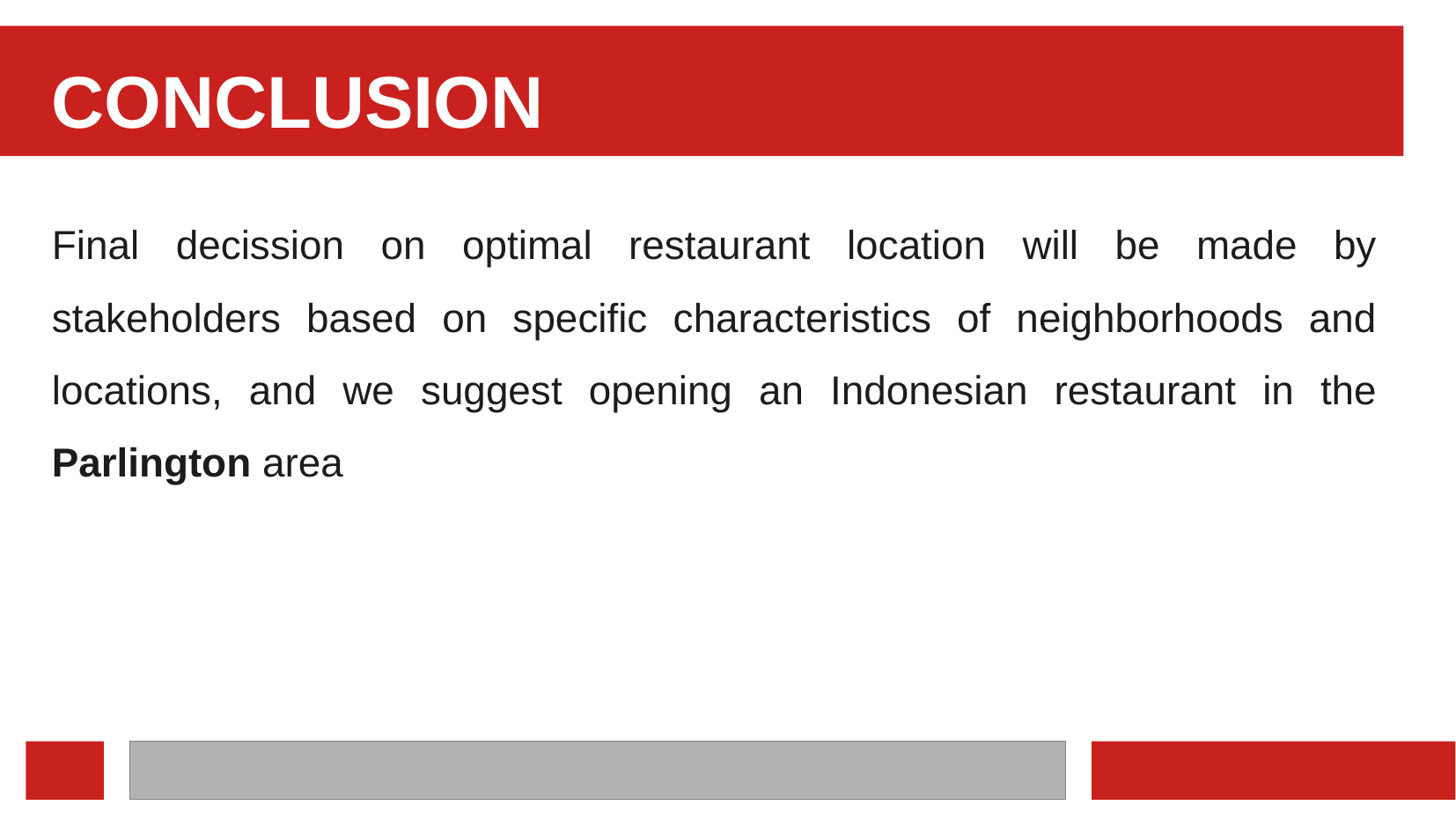

CONCLUSION
Final decission on optimal restaurant location will be made by stakeholders based on specific characteristics of neighborhoods and locations, and we suggest opening an Indonesian restaurant in the Parlington area